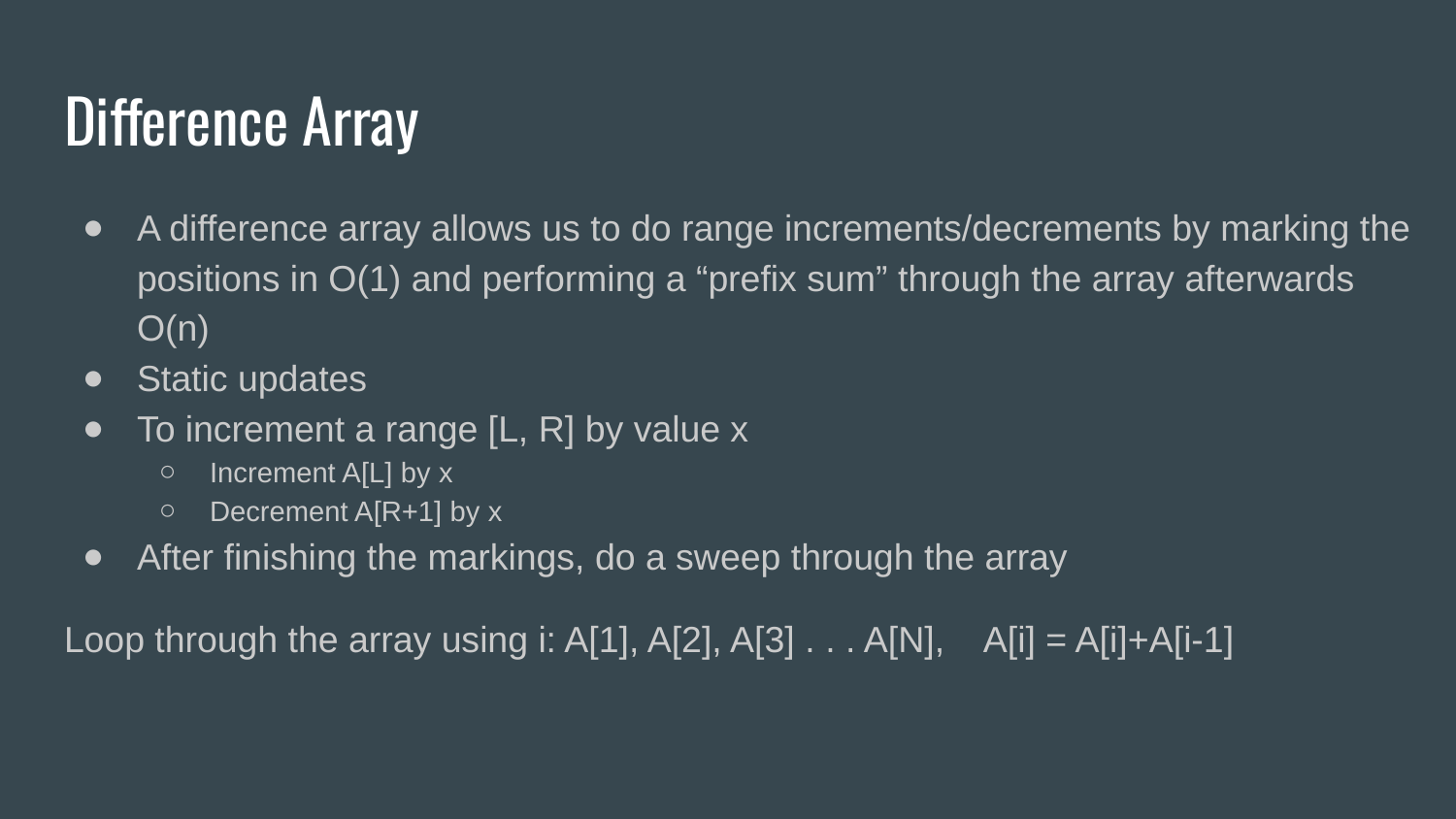

# Difference Array
A difference array allows us to do range increments/decrements by marking the positions in O(1) and performing a “prefix sum” through the array afterwards O(n)
Static updates
To increment a range [L, R] by value x
Increment A[L] by x
Decrement A[R+1] by x
After finishing the markings, do a sweep through the array
Loop through the array using i: A[1], A[2], A[3] . . . A[N],    A[i] = A[i]+A[i-1]